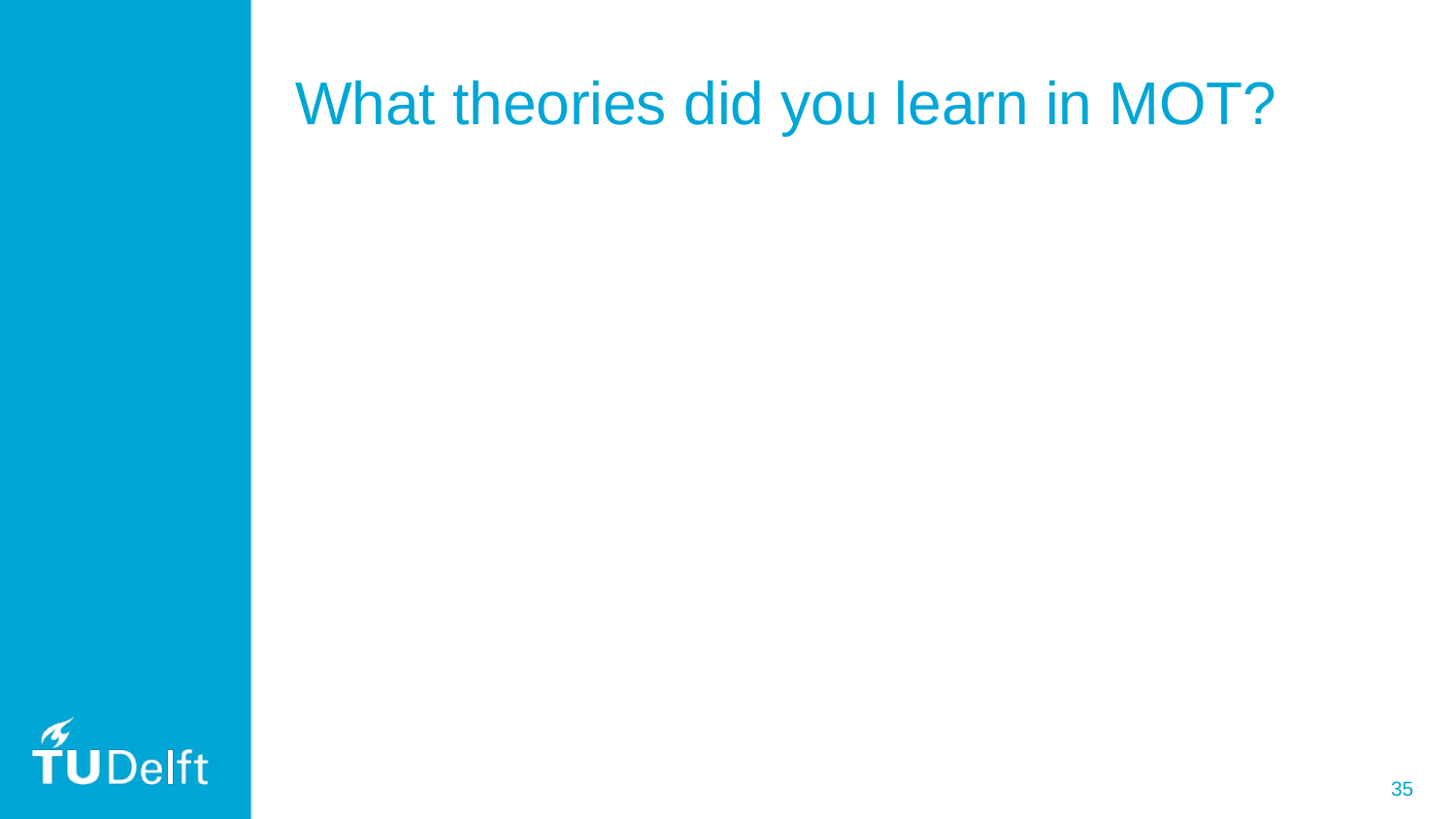

# What theories did you learn in MOT?